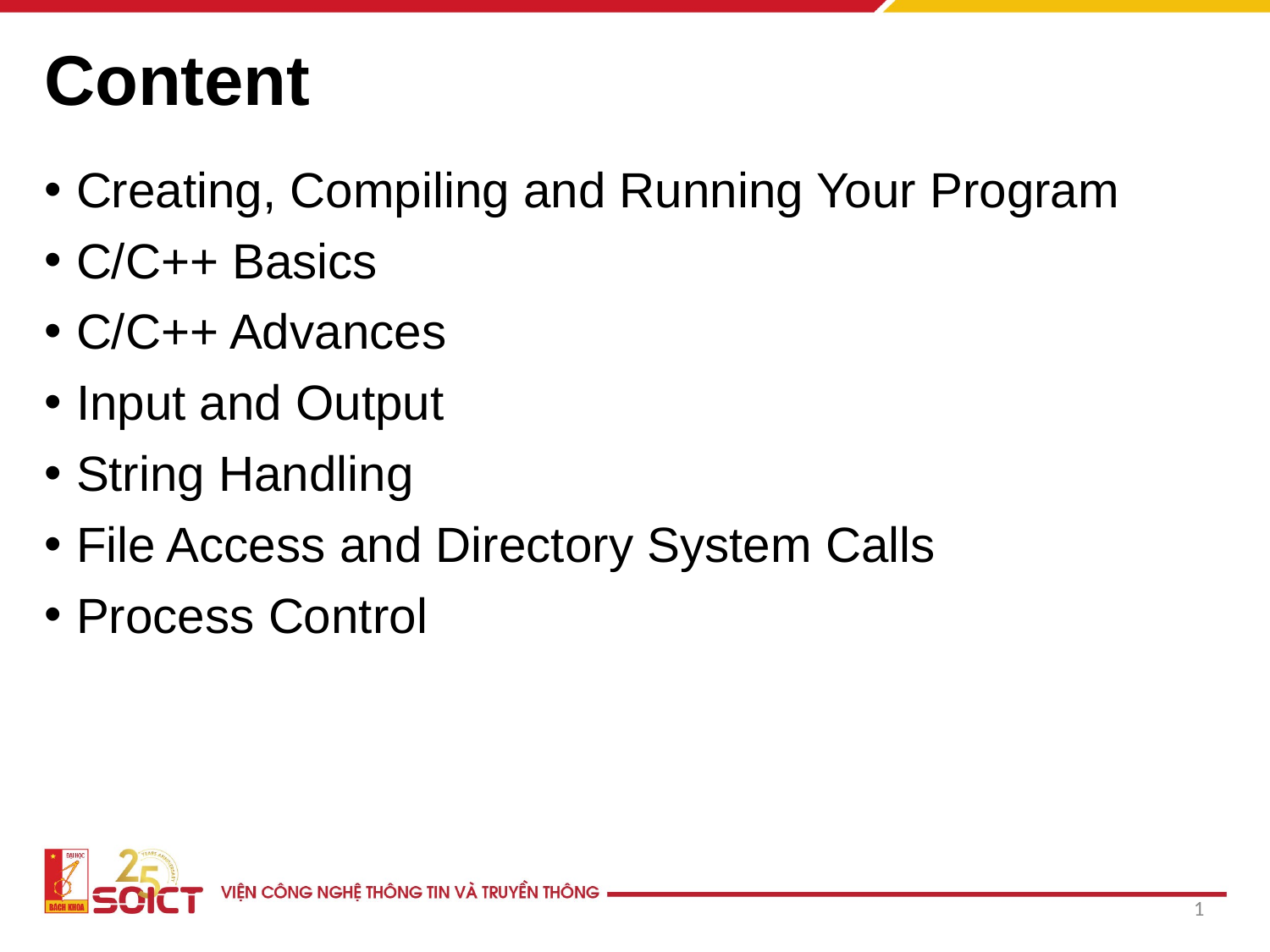

# Content
Creating, Compiling and Running Your Program
C/C++ Basics
C/C++ Advances
Input and Output
String Handling
File Access and Directory System Calls
Process Control

1